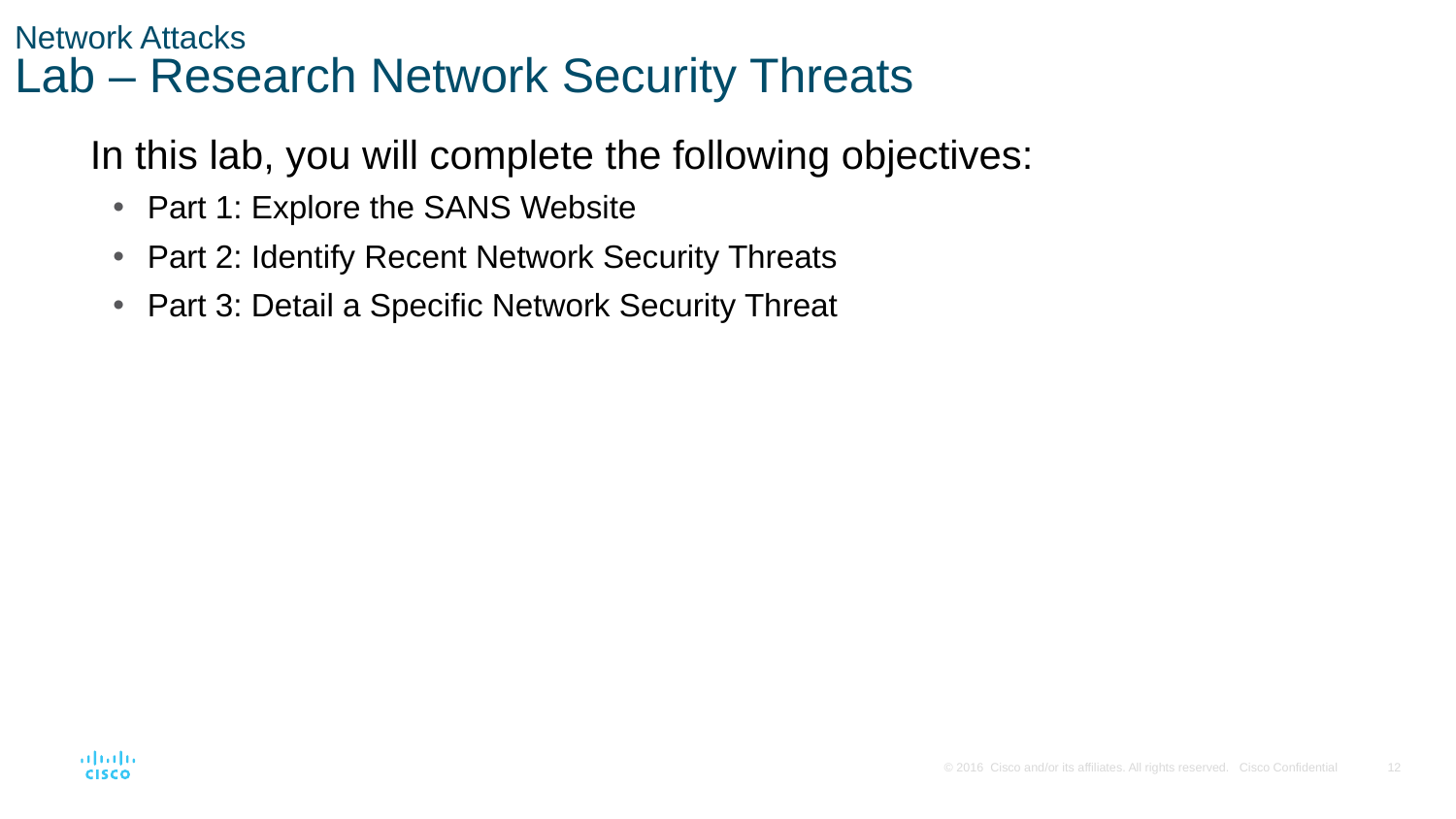

# Network Attacks Lab – Research Network Security Threats
In this lab, you will complete the following objectives:
Part 1: Explore the SANS Website
Part 2: Identify Recent Network Security Threats
Part 3: Detail a Specific Network Security Threat